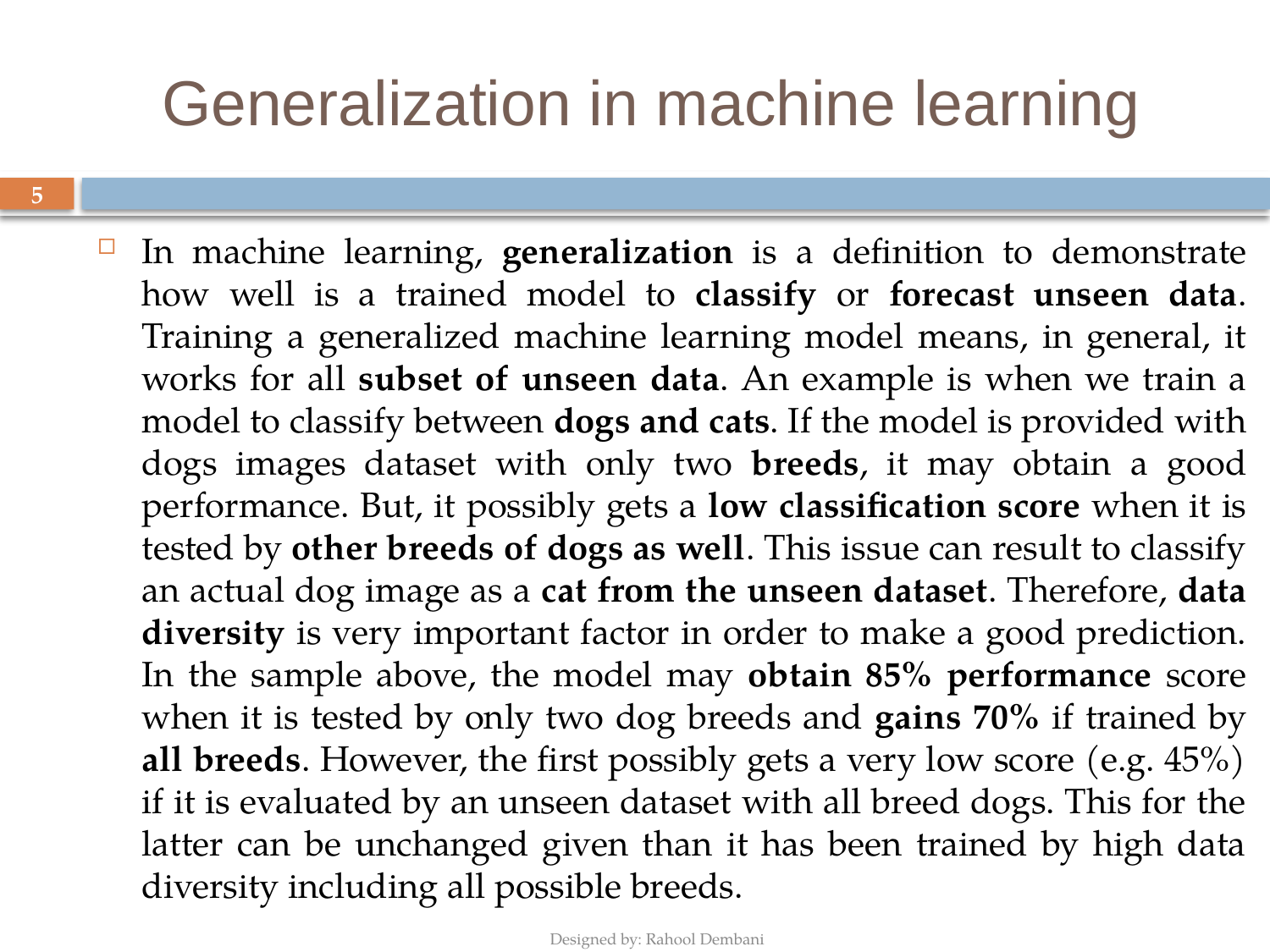

# Generalization in machine learning
5
In machine learning, generalization is a definition to demonstrate how well is a trained model to classify or forecast unseen data. Training a generalized machine learning model means, in general, it works for all subset of unseen data. An example is when we train a model to classify between dogs and cats. If the model is provided with dogs images dataset with only two breeds, it may obtain a good performance. But, it possibly gets a low classification score when it is tested by other breeds of dogs as well. This issue can result to classify an actual dog image as a cat from the unseen dataset. Therefore, data diversity is very important factor in order to make a good prediction. In the sample above, the model may obtain 85% performance score when it is tested by only two dog breeds and gains 70% if trained by all breeds. However, the first possibly gets a very low score (e.g. 45%) if it is evaluated by an unseen dataset with all breed dogs. This for the latter can be unchanged given than it has been trained by high data diversity including all possible breeds.
						Designed by: Rahool Dembani